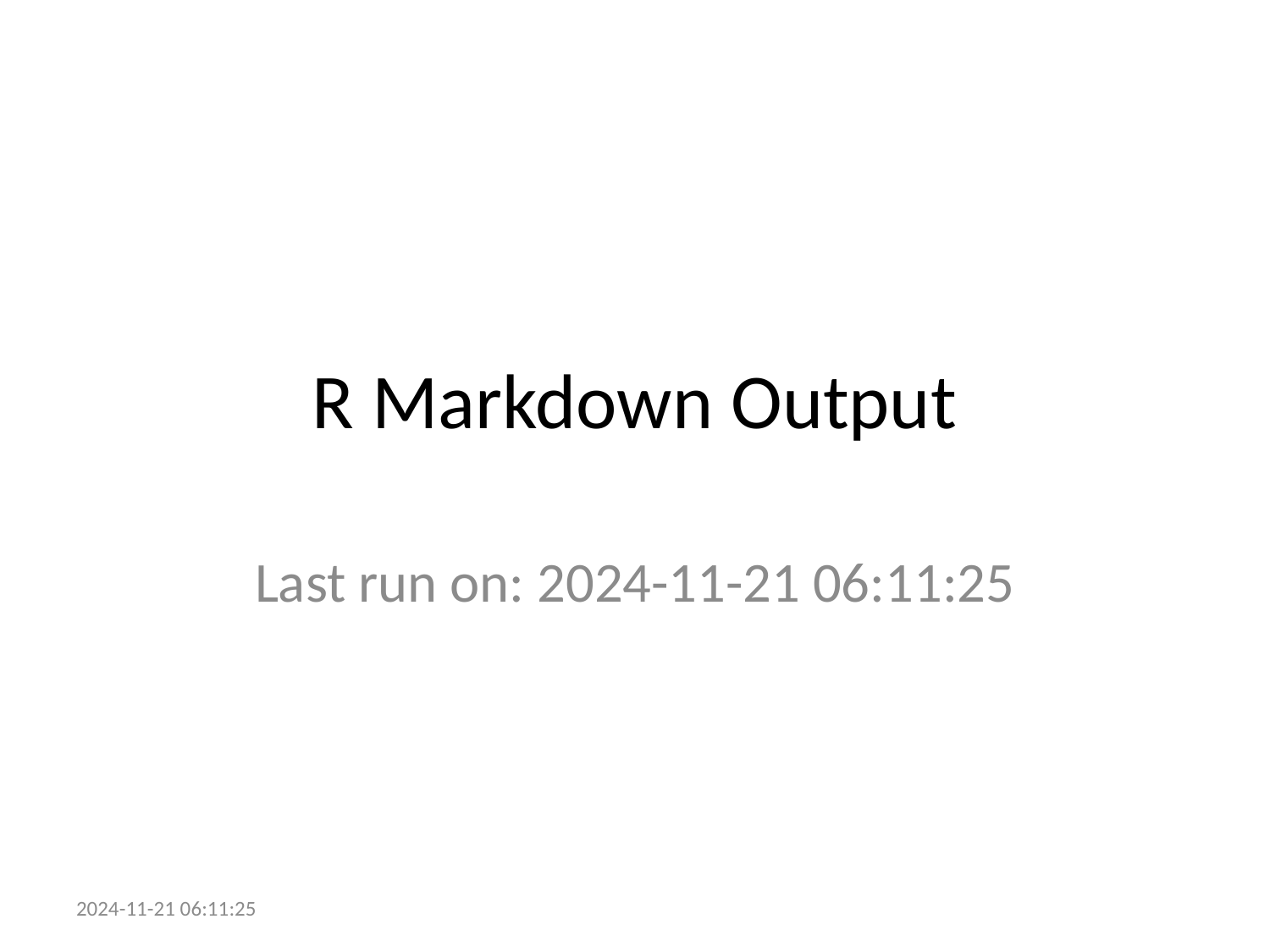

# R Markdown Output
Last run on: 2024-11-21 06:11:25
2024-11-21 06:11:25